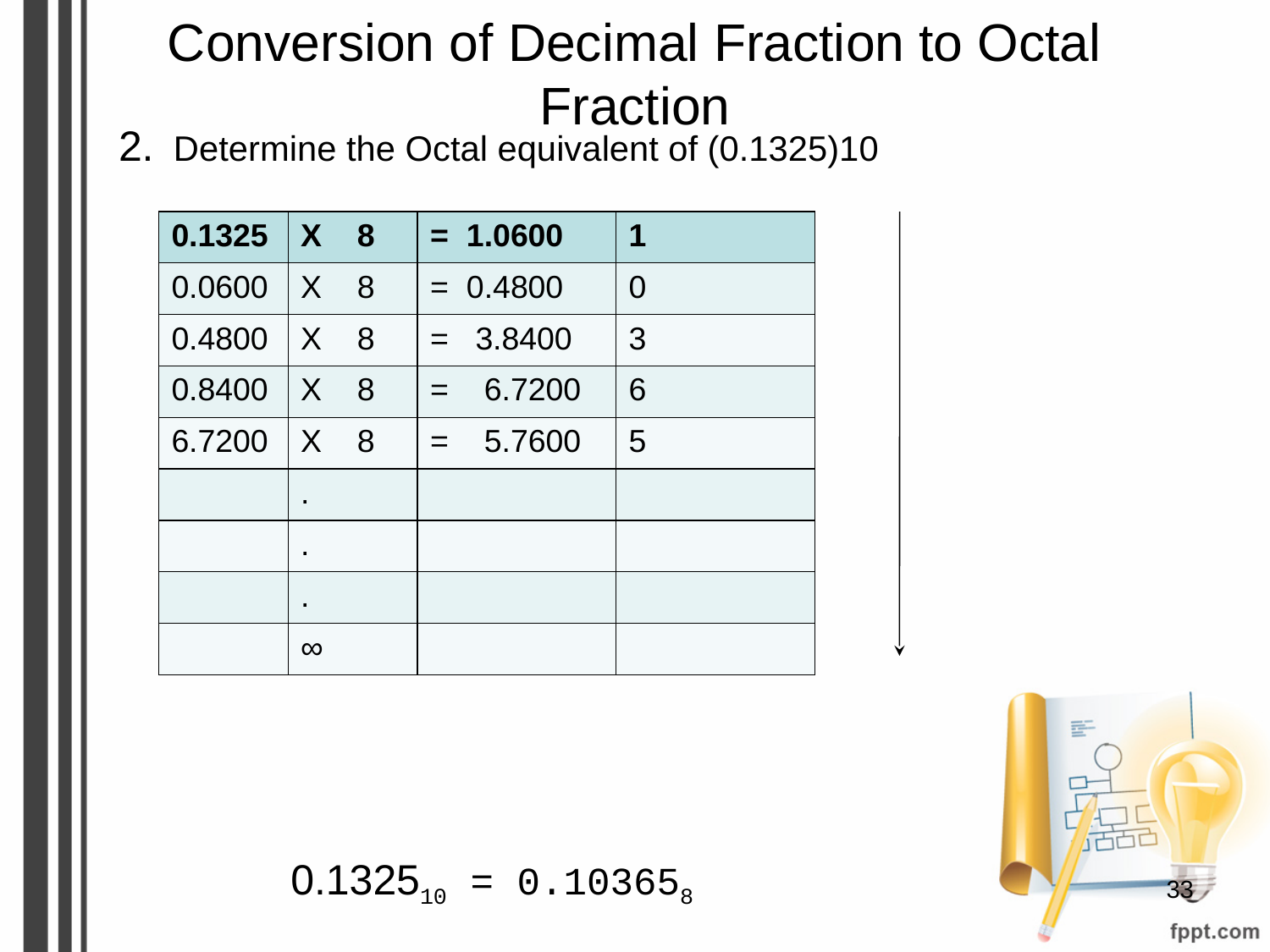

# Conversion of Decimal Fraction to Octal Fraction
2. Determine the Octal equivalent of (0.1325)10
| 0.1325 | X 8 | = 1.0600 | 1 |
| --- | --- | --- | --- |
| 0.0600 | X 8 | = 0.4800 | 0 |
| 0.4800 | X 8 | = 3.8400 | 3 |
| 0.8400 | X 8 | = 6.7200 | 6 |
| 6.7200 | X 8 | = 5.7600 | 5 |
|  | . |  |  |
|  | . |  |  |
|  | . |  |  |
|  | ∞ |  |  |
0.132510 = 0.103658
33